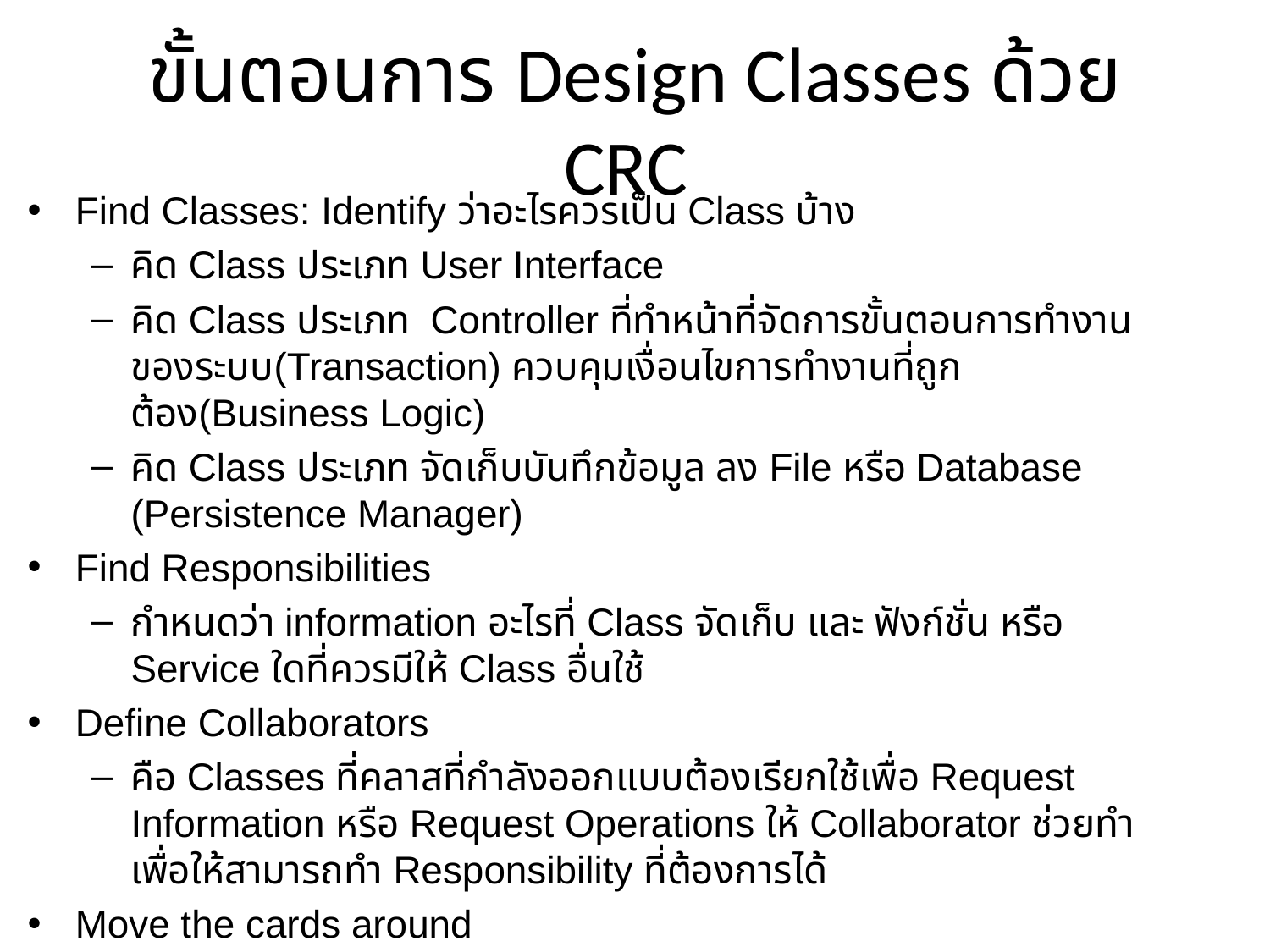

# ขั้นตอนการ Design Classes ด้วย CRC
Find Classes: Identify ว่าอะไรควรเป็น Class บ้าง
คิด Class ประเภท User Interface
คิด Class ประเภท  Controller ที่ทำหน้าที่จัดการขั้นตอนการทำงานของระบบ(Transaction) ควบคุมเงื่อนไขการทำงานที่ถูกต้อง(Business Logic)
คิด Class ประเภท จัดเก็บบันทึกข้อมูล ลง File หรือ Database   (Persistence Manager)
Find Responsibilities
กำหนดว่า information อะไรที่ Class จัดเก็บ และ ฟังก์ชั่น หรือ Service ใดที่ควรมีให้ Class อื่นใช้
Define Collaborators
คือ Classes ที่คลาสที่กำลังออกแบบต้องเรียกใช้เพื่อ Request Information หรือ Request Operations ให้ Collaborator ช่วยทำเพื่อให้สามารถทำ Responsibility ที่ต้องการได้
Move the cards around
จัดกลุ่มของคลาสที่เกี่ยวข้องกันไว้ใกล้กัน และ ที่ไม่เกี่ยวข้องกันไว้ไกลกัน  เพื่อจัด Package ของคลาส
จัดเรียง Cards โดยเรียงการ์ดจากซ้ายไปขวา เรียกใช้ Responsibility และ Collaborators เพื่อทำ  User Story ตามที่ต้องการ